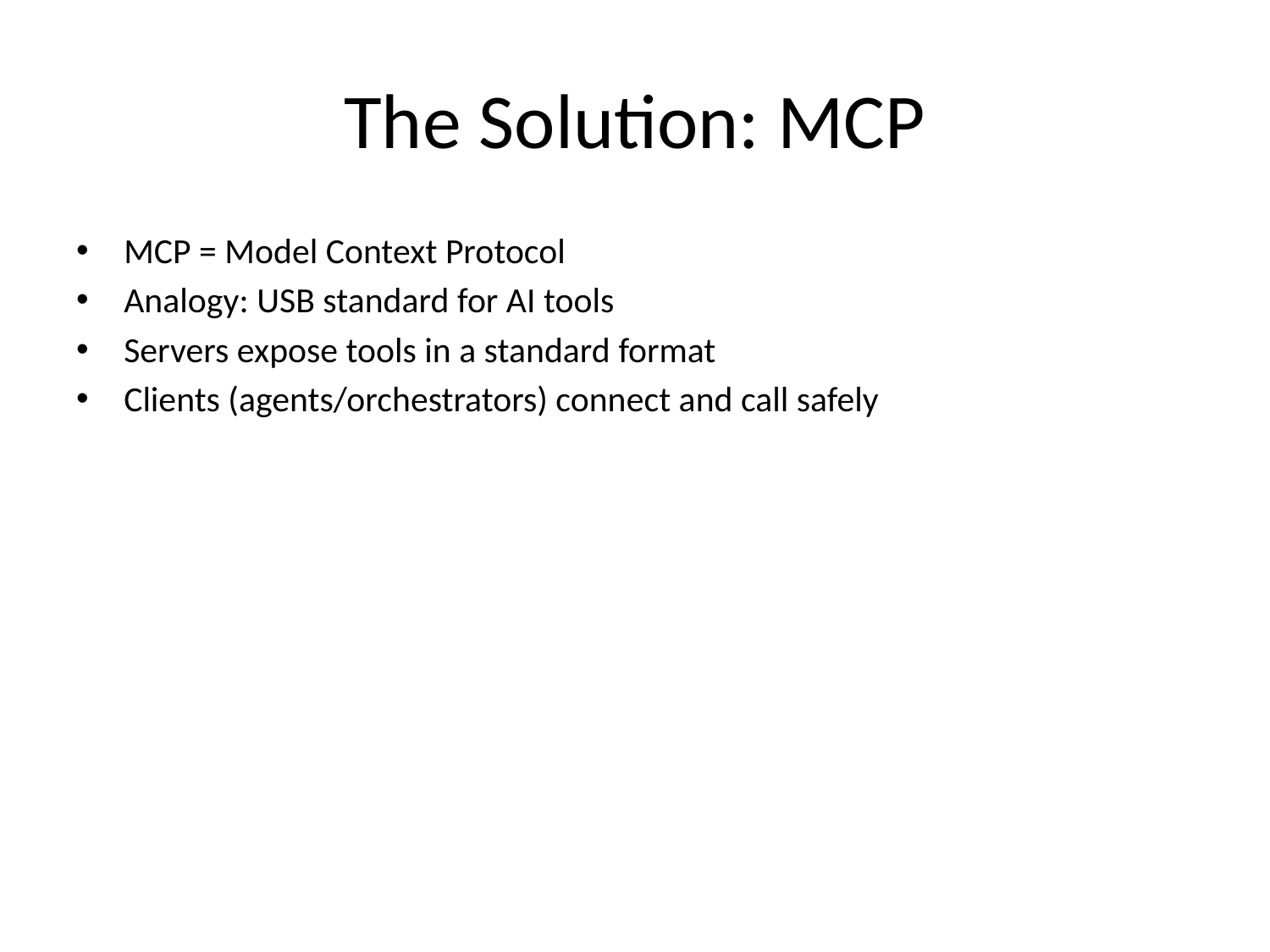

# The Solution: MCP
MCP = Model Context Protocol
Analogy: USB standard for AI tools
Servers expose tools in a standard format
Clients (agents/orchestrators) connect and call safely